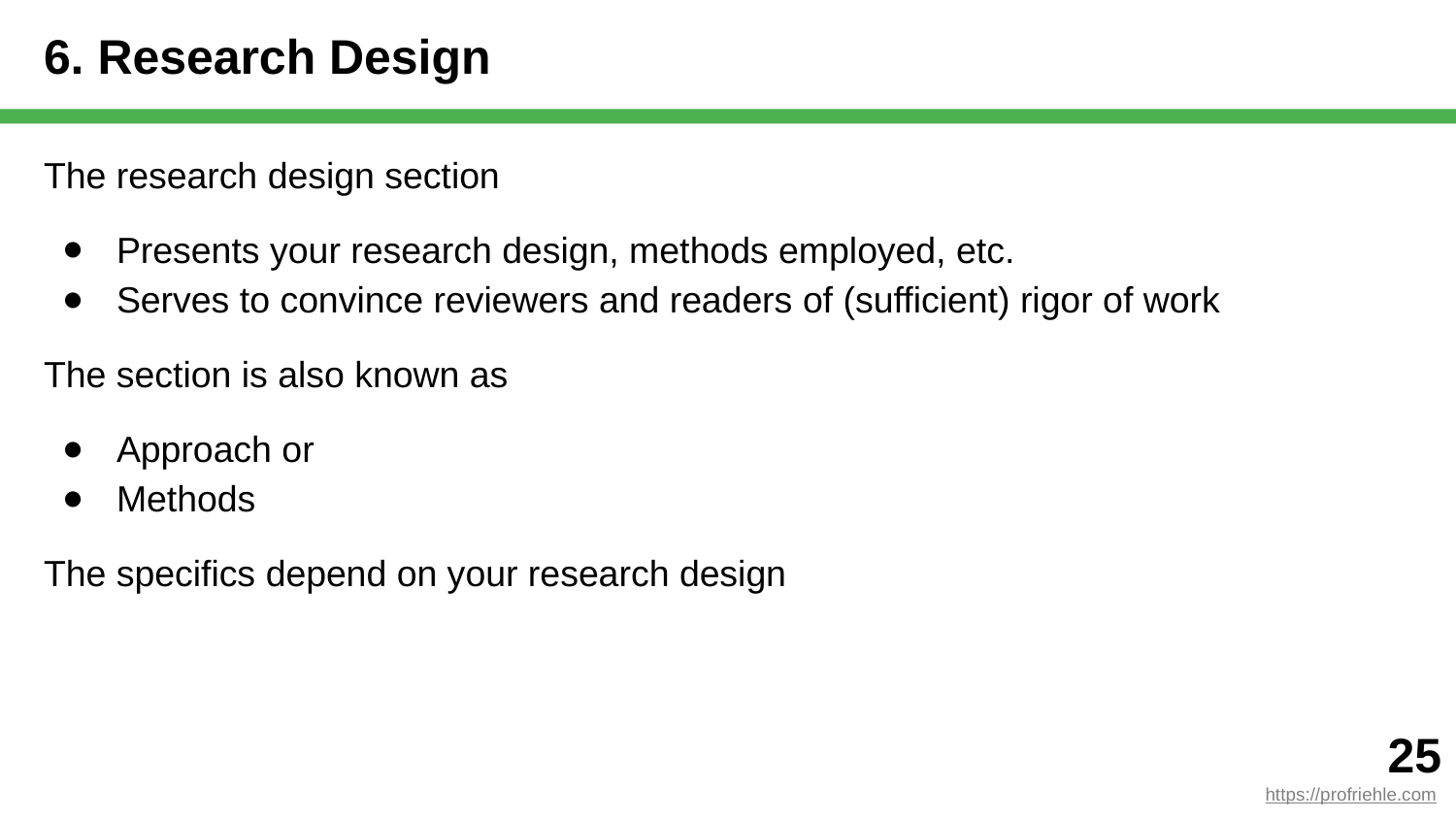

# 6. Research Design
The research design section
Presents your research design, methods employed, etc.
Serves to convince reviewers and readers of (sufficient) rigor of work
The section is also known as
Approach or
Methods
The specifics depend on your research design
25
https://profriehle.com